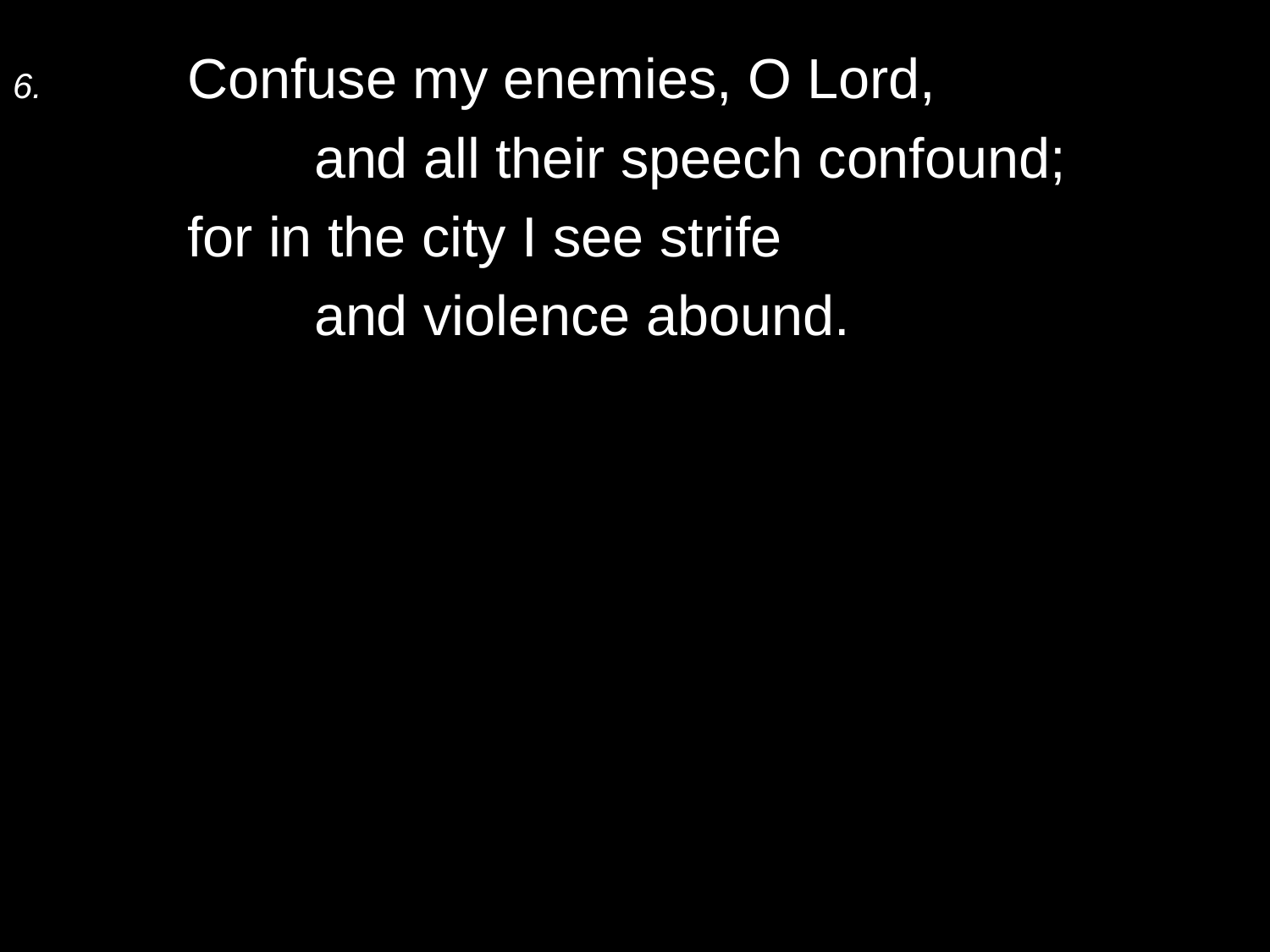

6.	Confuse my enemies, O Lord,
		and all their speech confound;
	for in the city I see strife
		and violence abound.